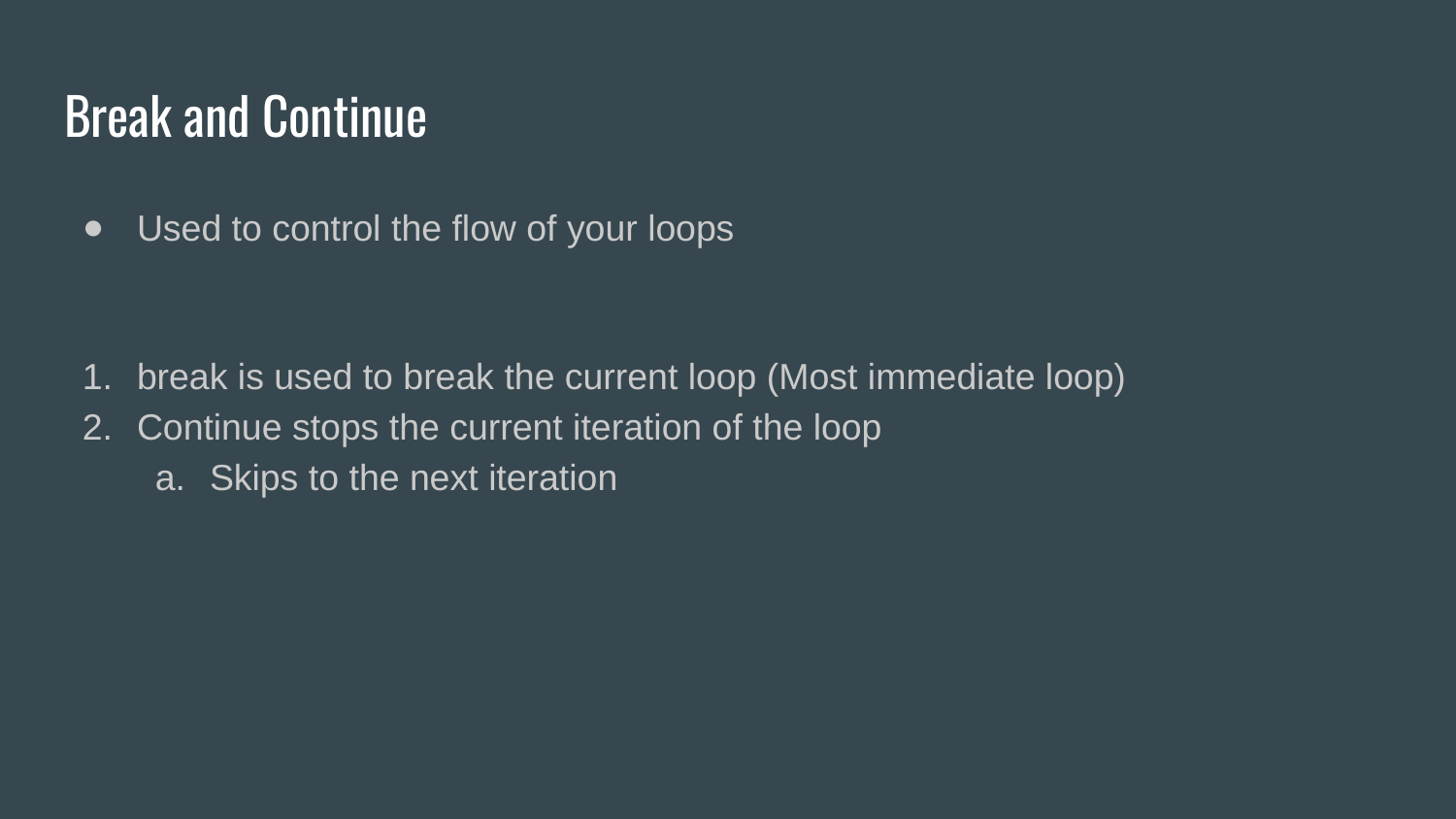

# Break and Continue
Used to control the flow of your loops

break is used to break the current loop (Most immediate loop)
Continue stops the current iteration of the loop
Skips to the next iteration